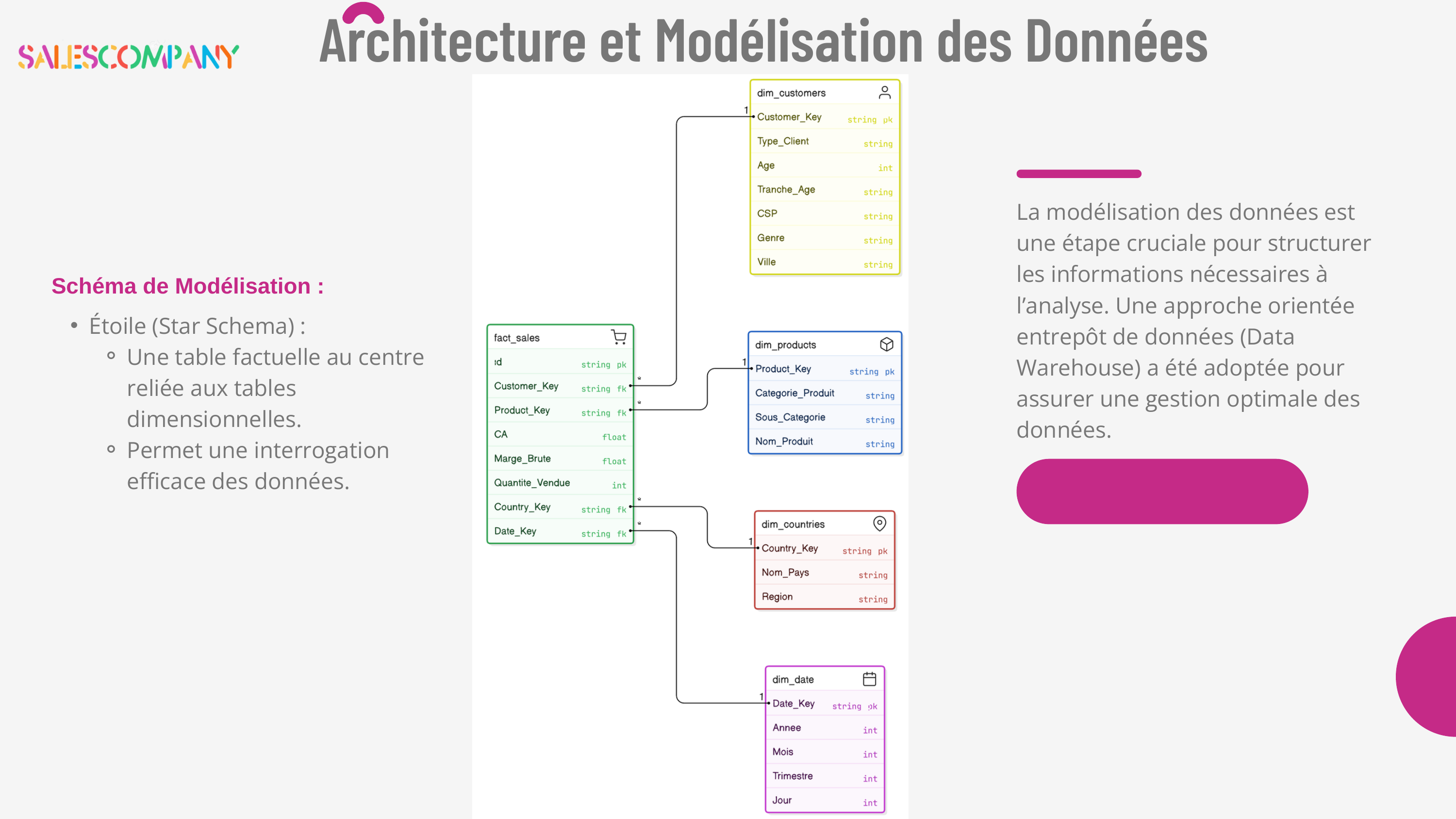

Architecture et Modélisation des Données

La modélisation des données est une étape cruciale pour structurer les informations nécessaires à l’analyse. Une approche orientée entrepôt de données (Data Warehouse) a été adoptée pour assurer une gestion optimale des données.
Schéma de Modélisation :
Étoile (Star Schema) :
Une table factuelle au centre reliée aux tables dimensionnelles.
Permet une interrogation efficace des données.